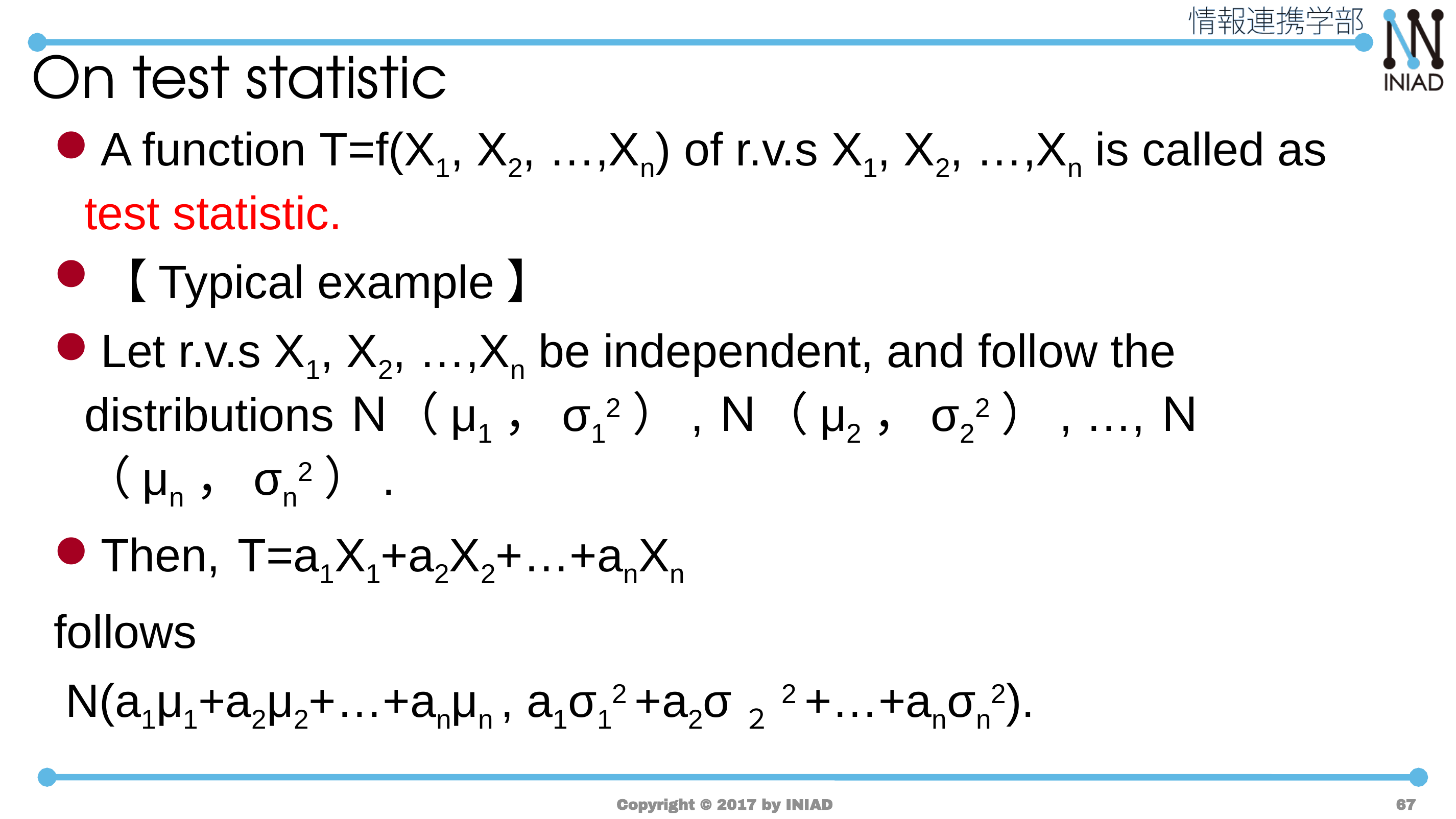

# On test statistic
A function T=f(X1, X2, …,Xn) of r.v.s X1, X2, …,Xn is called as test statistic.
【Typical example】
Let r.v.s X1, X2, …,Xn be independent, and follow the distributionsＮ（μ1，σ12）,Ｎ（μ2，σ22）, …,Ｎ（μn，σn2）.
Then, 	T=a1X1+a2X2+…+anXn
follows
 N(a1μ1+a2μ2+…+anμn , a1σ12 +a2σ２2 +…+anσn2).
Copyright © 2017 by INIAD
67